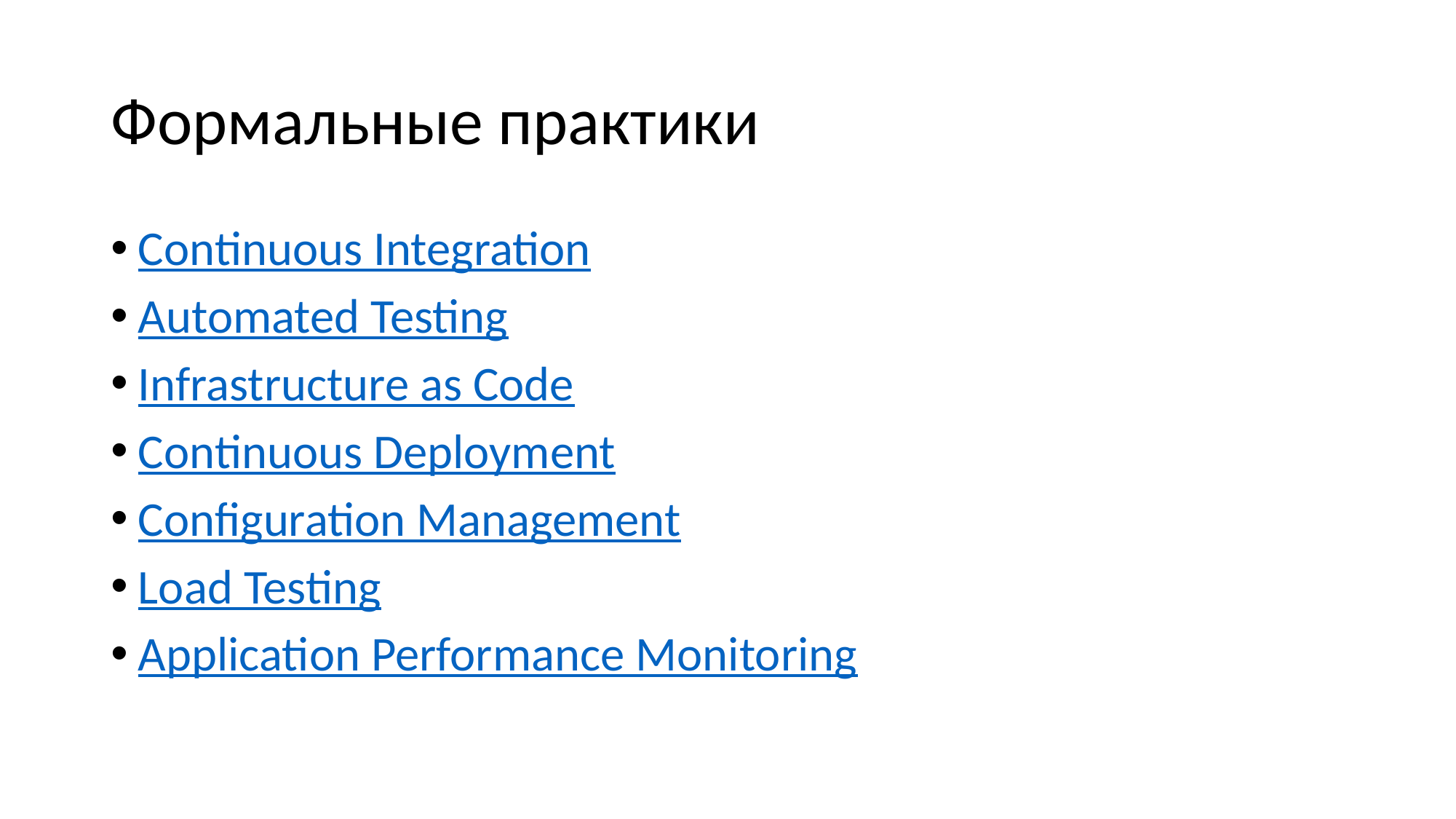

# Формальные практики
Continuous Integration
Automated Testing
Infrastructure as Code
Continuous Deployment
Configuration Management
Load Testing
Application Performance Monitoring